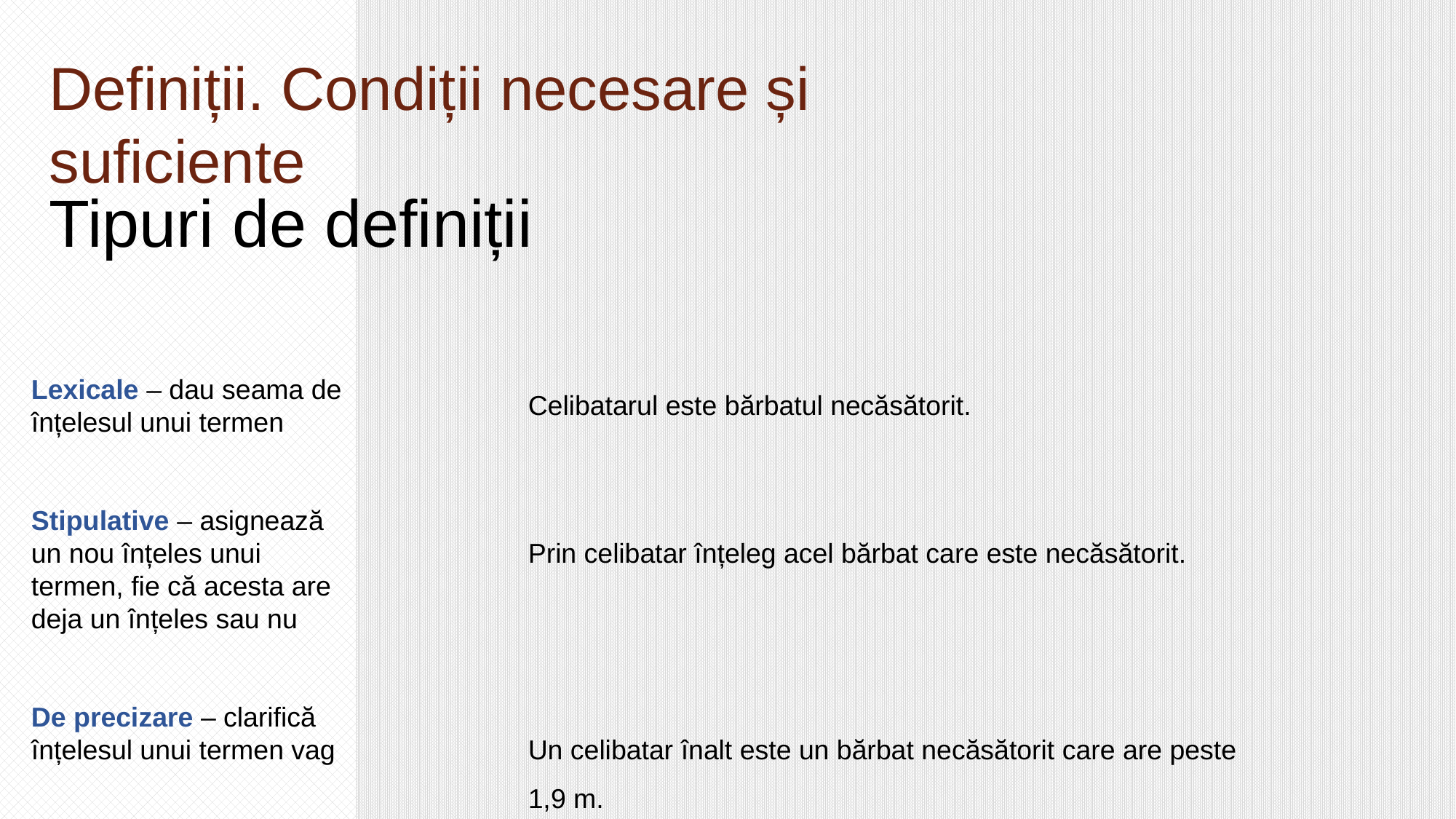

Definiții. Condiții necesare și suficiente
Tipuri de definiții
Lexicale – dau seama de înțelesul unui termen

Stipulative – asignează un nou înțeles unui termen, fie că acesta are deja un înțeles sau nu

De precizare – clarifică înțelesul unui termen vag
Celibatarul este bărbatul necăsătorit.

Prin celibatar înțeleg acel bărbat care este necăsătorit.

Un celibatar înalt este un bărbat necăsătorit care are peste 1,9 m.